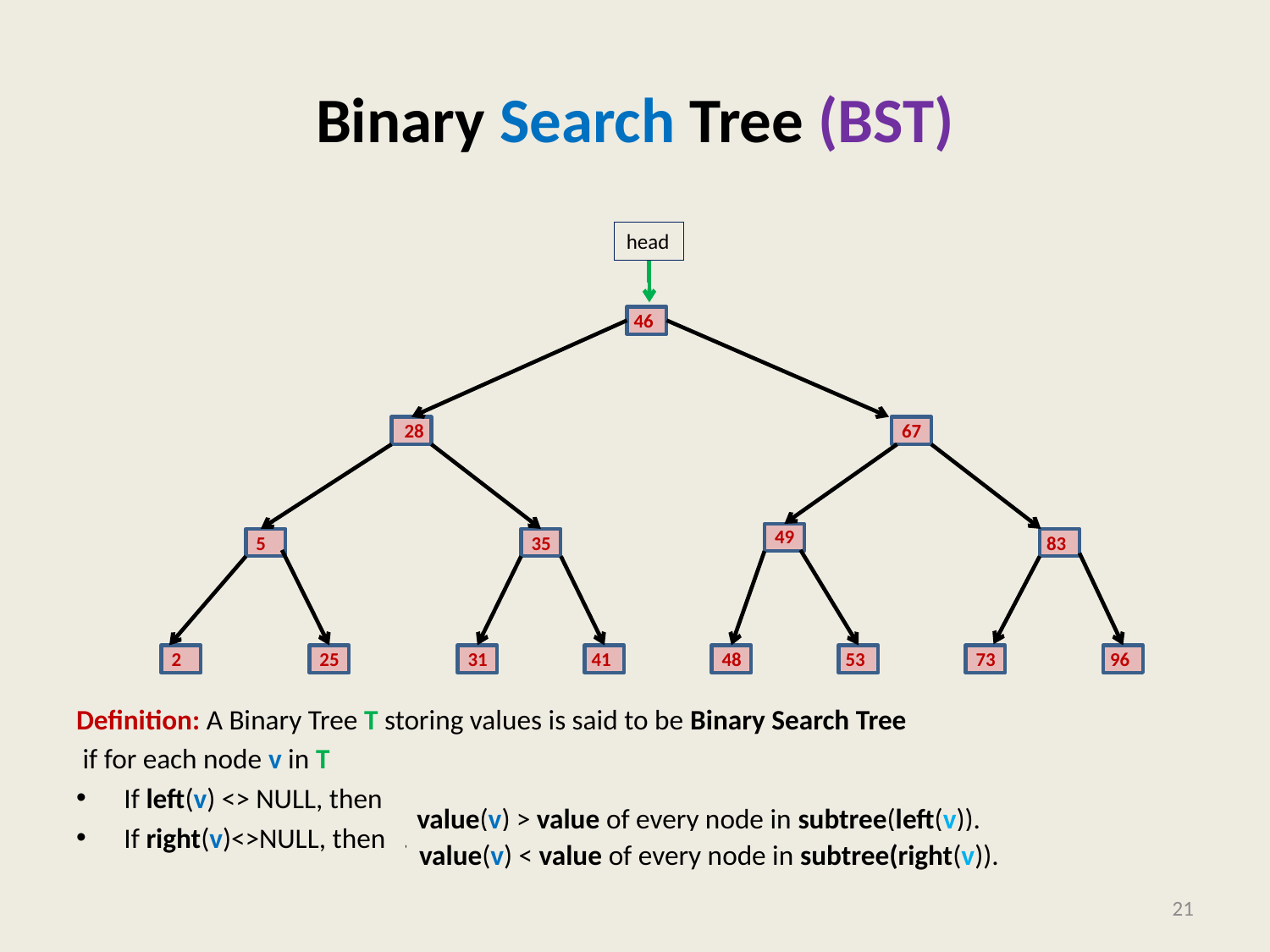

# Binary Search Tree (BST)

Definition: A Binary Tree T storing values is said to be Binary Search Tree
 if for each node v in T
If left(v) <> NULL, then    …
If right(v)<>NULL, then   …
head
46
28
67
49
5
35
83
2
25
31
41
48
53
73
96

value(v) > value of every node in subtree(left(v)).
value(v) < value of every node in subtree(right(v)).
21